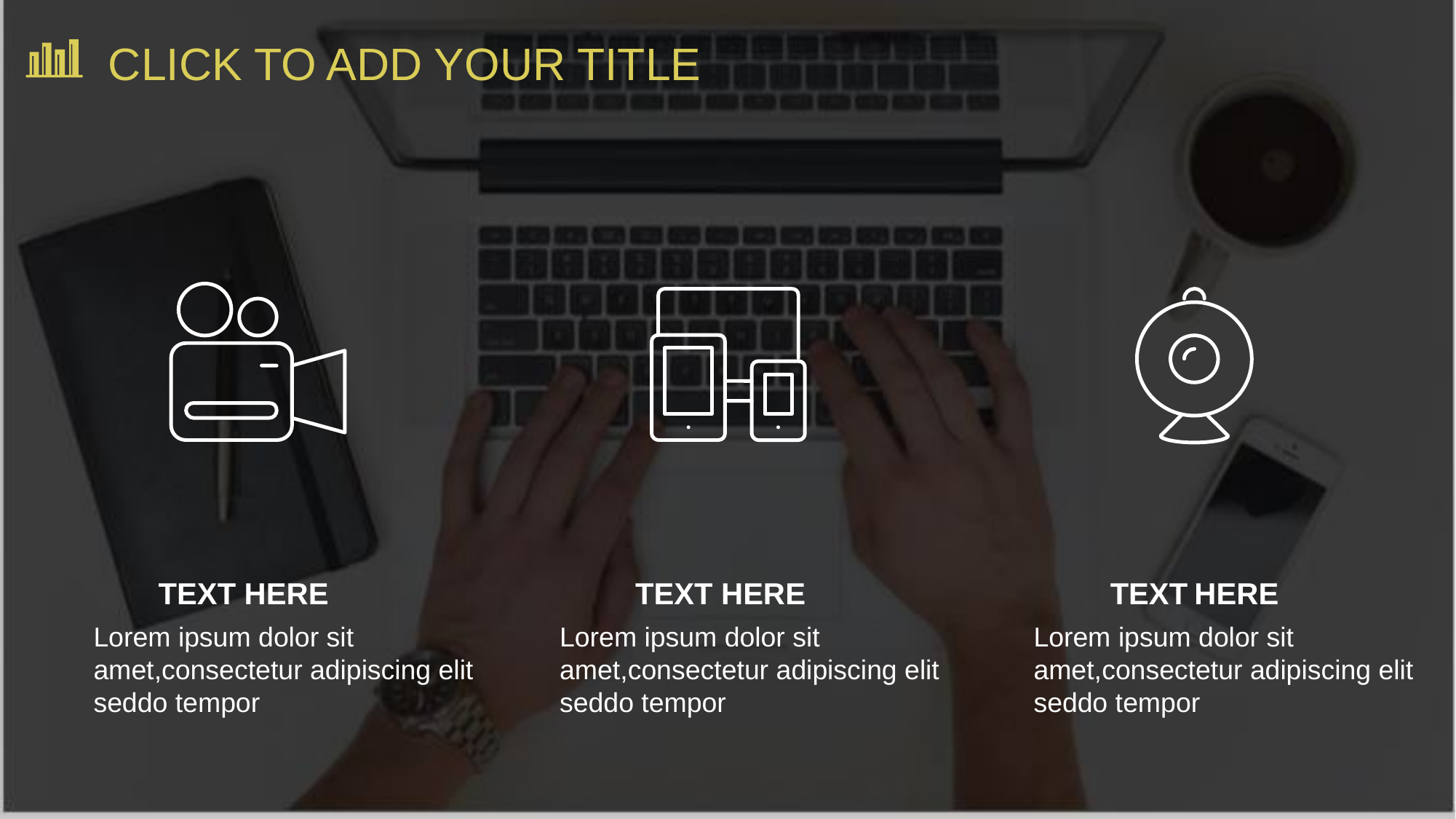

CLICK TO ADD YOUR TITLE

TEXT HERE
TEXT HERE
TEXT HERE
Lorem ipsum dolor sit amet,consectetur adipiscing elit seddo tempor
Lorem ipsum dolor sit amet,consectetur adipiscing elit seddo tempor
Lorem ipsum dolor sit amet,consectetur adipiscing elit seddo tempor